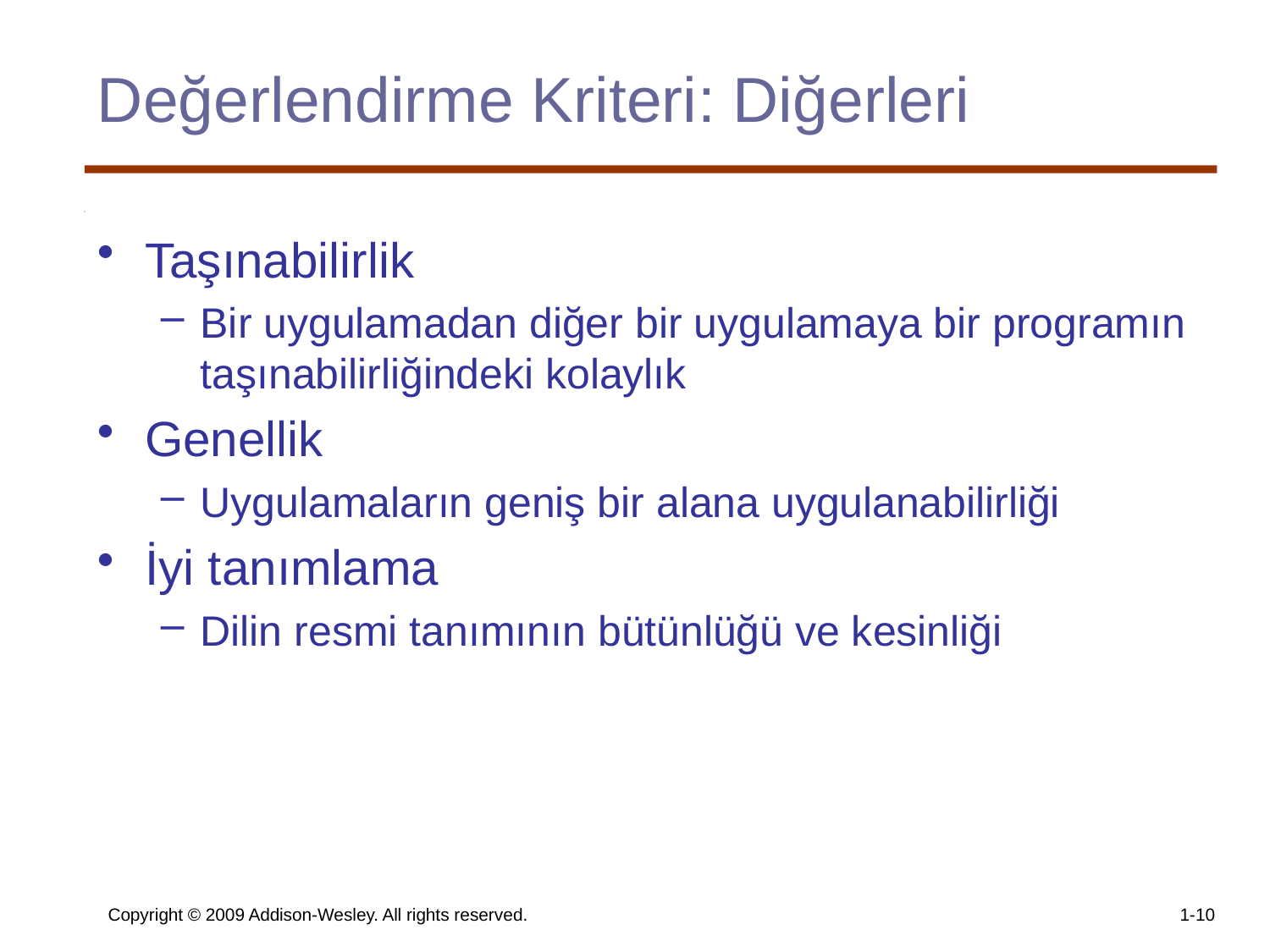

# Değerlendirme Kriteri: Diğerleri
Taşınabilirlik
Bir uygulamadan diğer bir uygulamaya bir programın taşınabilirliğindeki kolaylık
Genellik
Uygulamaların geniş bir alana uygulanabilirliği
İyi tanımlama
Dilin resmi tanımının bütünlüğü ve kesinliği
Copyright © 2009 Addison-Wesley. All rights reserved.
1-10